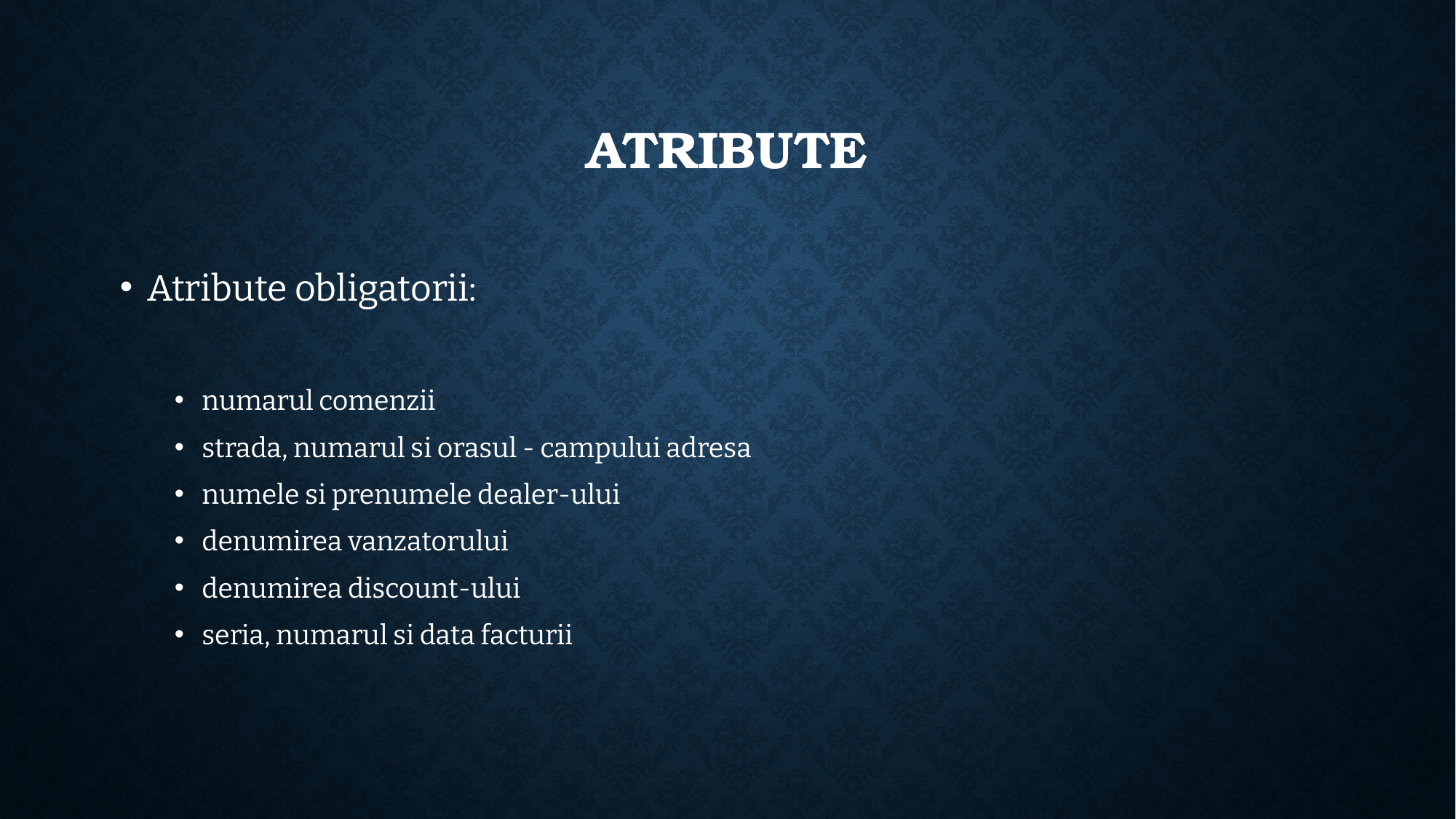

# atribute
Atribute obligatorii:

numarul comenzii
strada, numarul si orasul - campului adresa
numele si prenumele dealer-ului
denumirea vanzatorului
denumirea discount-ului
seria, numarul si data facturii